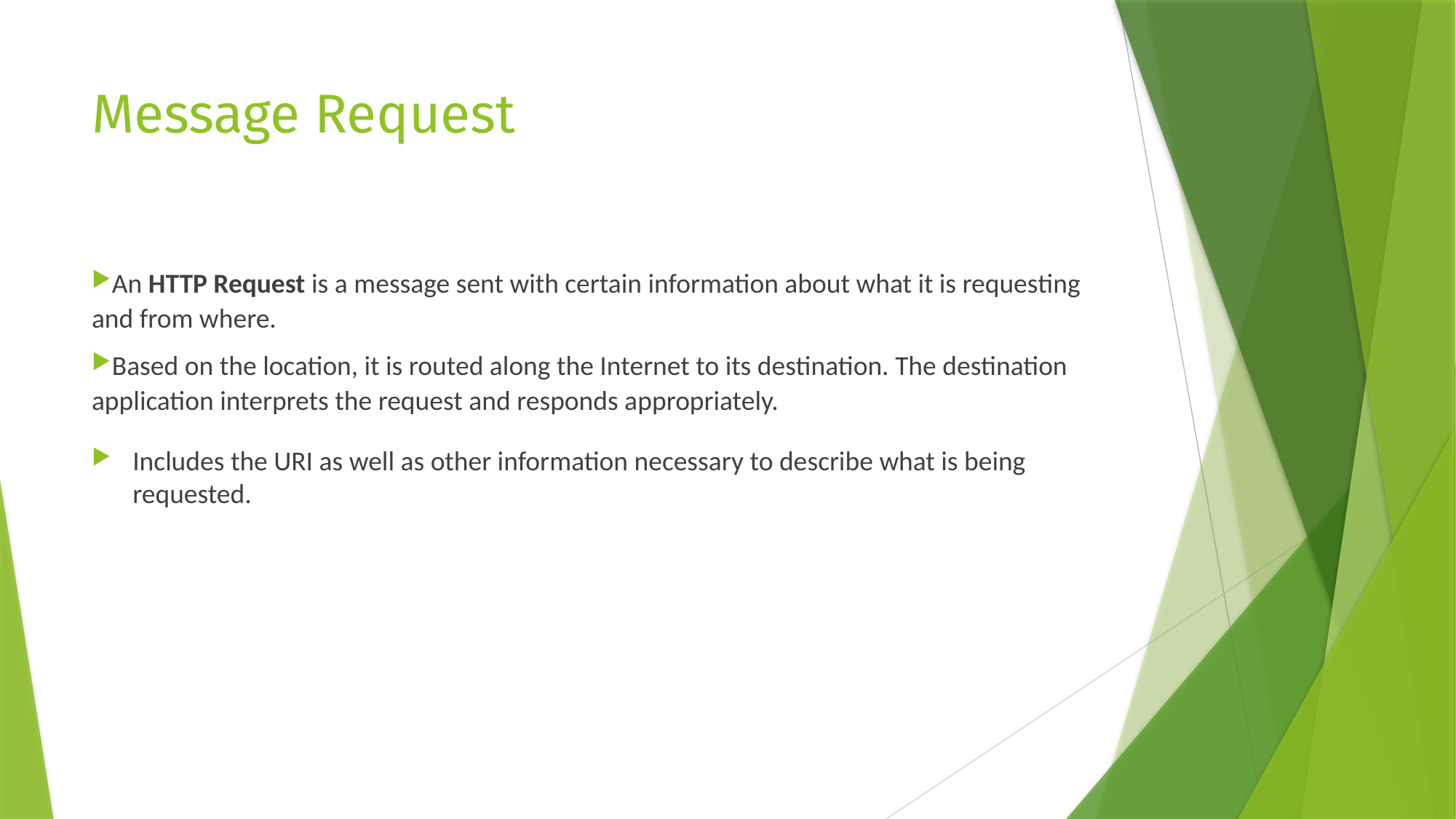

# Message Request
An HTTP Request is a message sent with certain information about what it is requesting and from where.
Based on the location, it is routed along the Internet to its destination. The destination application interprets the request and responds appropriately.
Includes the URI as well as other information necessary to describe what is being requested.